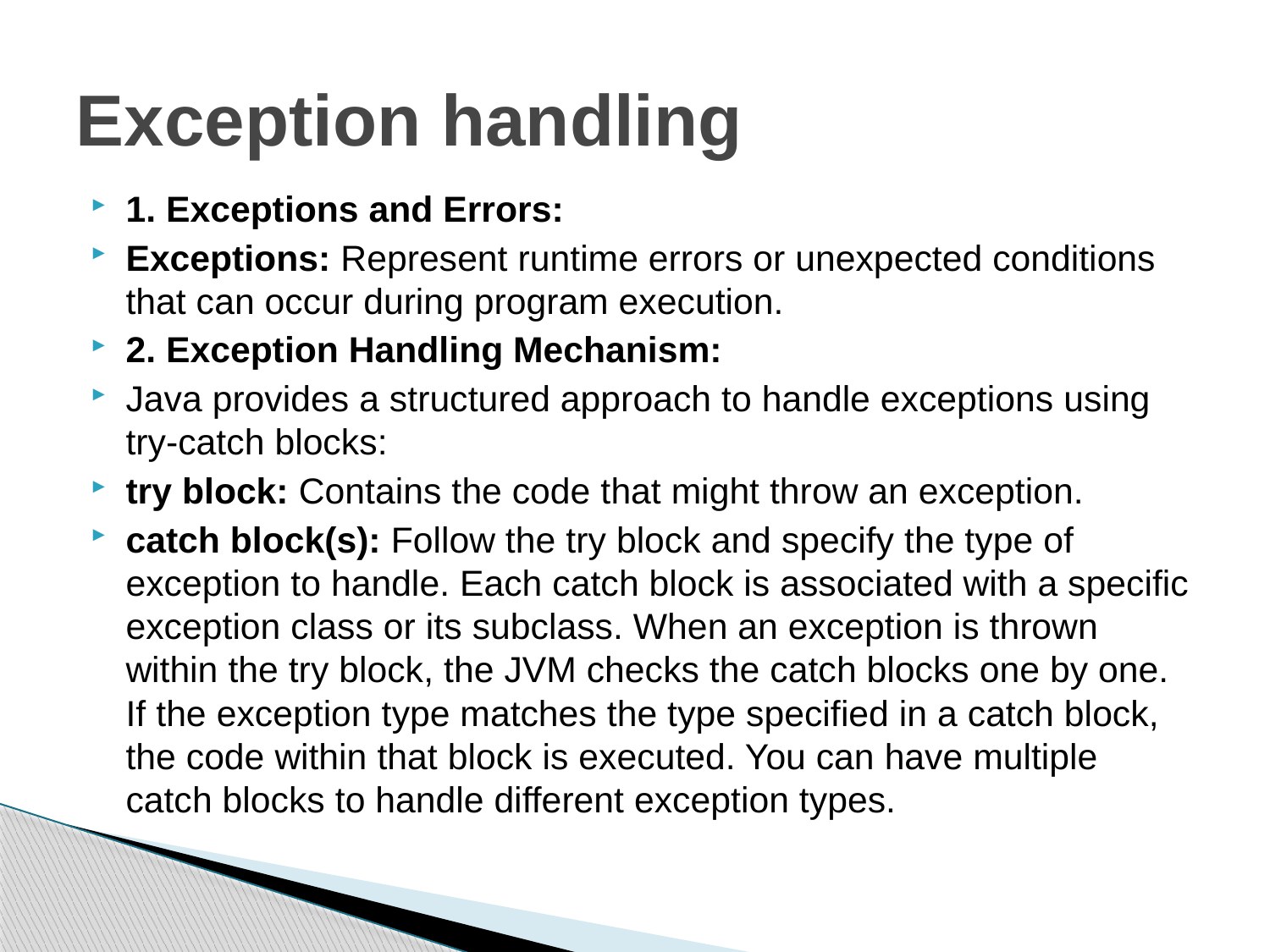

# Exception handling
1. Exceptions and Errors:
Exceptions: Represent runtime errors or unexpected conditions that can occur during program execution.
2. Exception Handling Mechanism:
Java provides a structured approach to handle exceptions using try-catch blocks:
try block: Contains the code that might throw an exception.
catch block(s): Follow the try block and specify the type of exception to handle. Each catch block is associated with a specific exception class or its subclass. When an exception is thrown within the try block, the JVM checks the catch blocks one by one. If the exception type matches the type specified in a catch block, the code within that block is executed. You can have multiple catch blocks to handle different exception types.